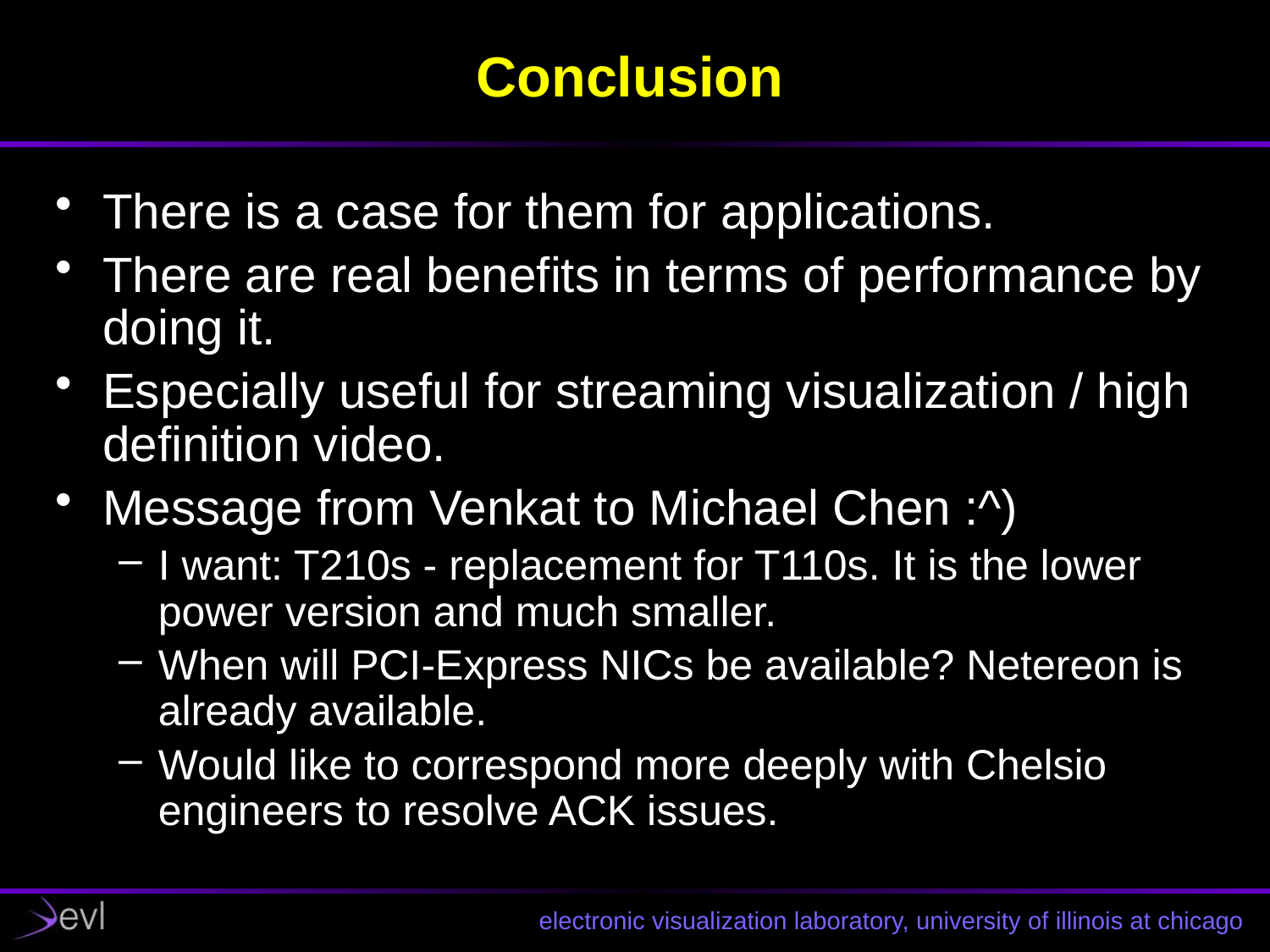

# Conclusion
There is a case for them for applications.
There are real benefits in terms of performance by doing it.
Especially useful for streaming visualization / high definition video.
Message from Venkat to Michael Chen :^)
I want: T210s - replacement for T110s. It is the lower power version and much smaller.
When will PCI-Express NICs be available? Netereon is already available.
Would like to correspond more deeply with Chelsio engineers to resolve ACK issues.